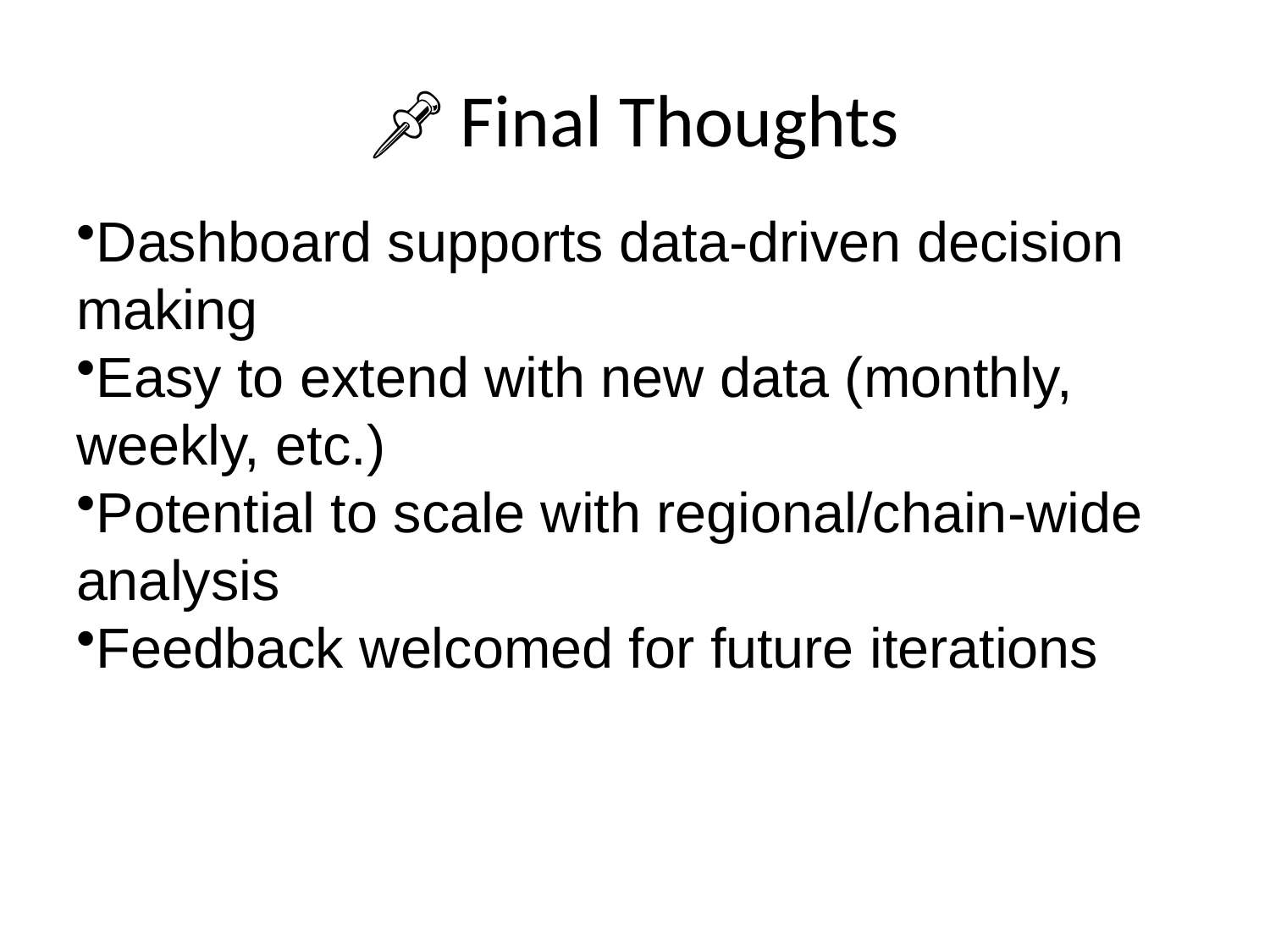

# 📌 Final Thoughts
Dashboard supports data-driven decision making
Easy to extend with new data (monthly, weekly, etc.)
Potential to scale with regional/chain-wide analysis
Feedback welcomed for future iterations